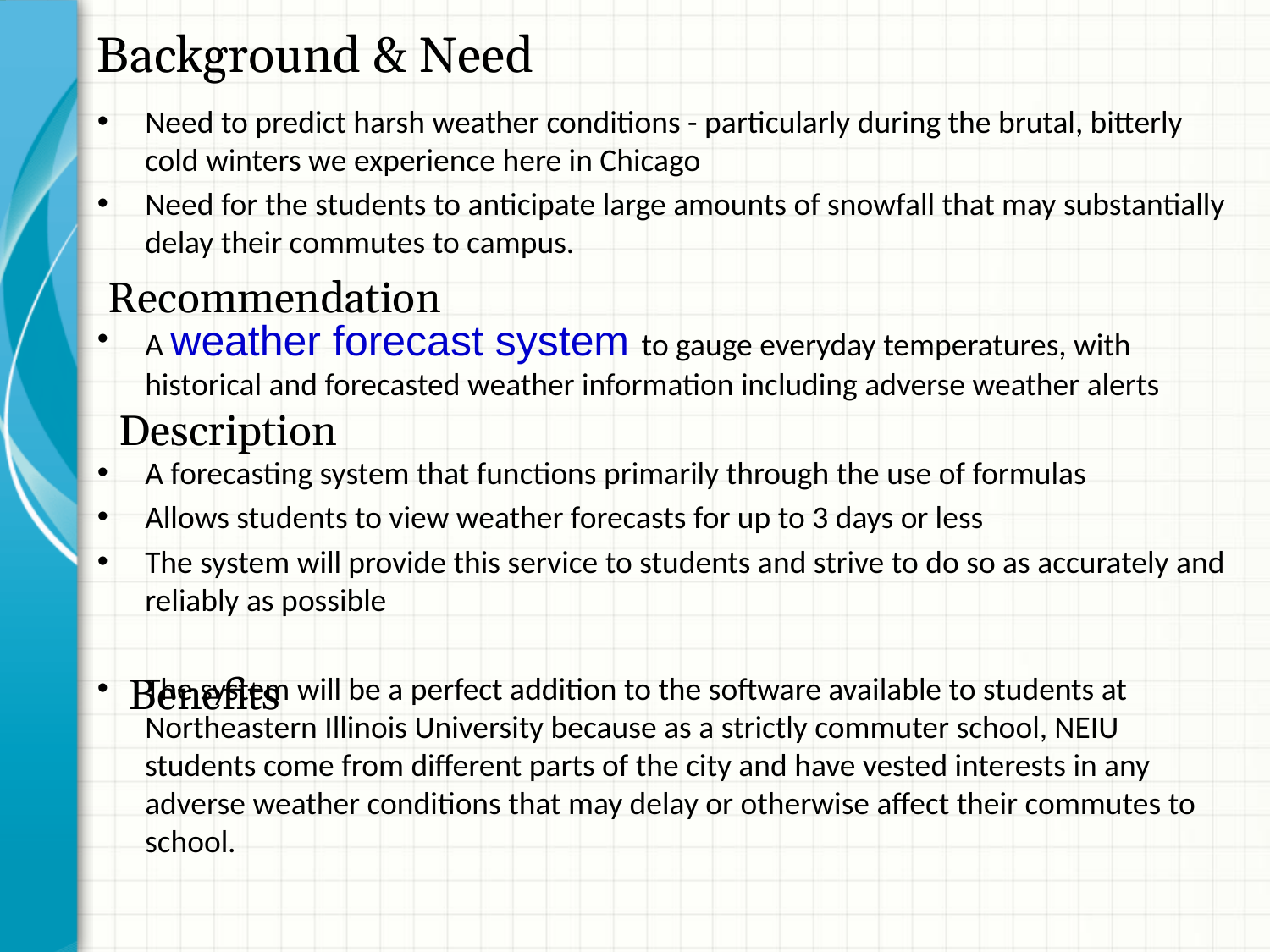

# Background & Need
Need to predict harsh weather conditions - particularly during the brutal, bitterly cold winters we experience here in Chicago
Need for the students to anticipate large amounts of snowfall that may substantially delay their commutes to campus.

A weather forecast system to gauge everyday temperatures, with historical and forecasted weather information including adverse weather alerts

A forecasting system that functions primarily through the use of formulas
Allows students to view weather forecasts for up to 3 days or less
The system will provide this service to students and strive to do so as accurately and reliably as possible

The system will be a perfect addition to the software available to students at Northeastern Illinois University because as a strictly commuter school, NEIU students come from different parts of the city and have vested interests in any adverse weather conditions that may delay or otherwise affect their commutes to school.
Recommendation
Description
Benefits